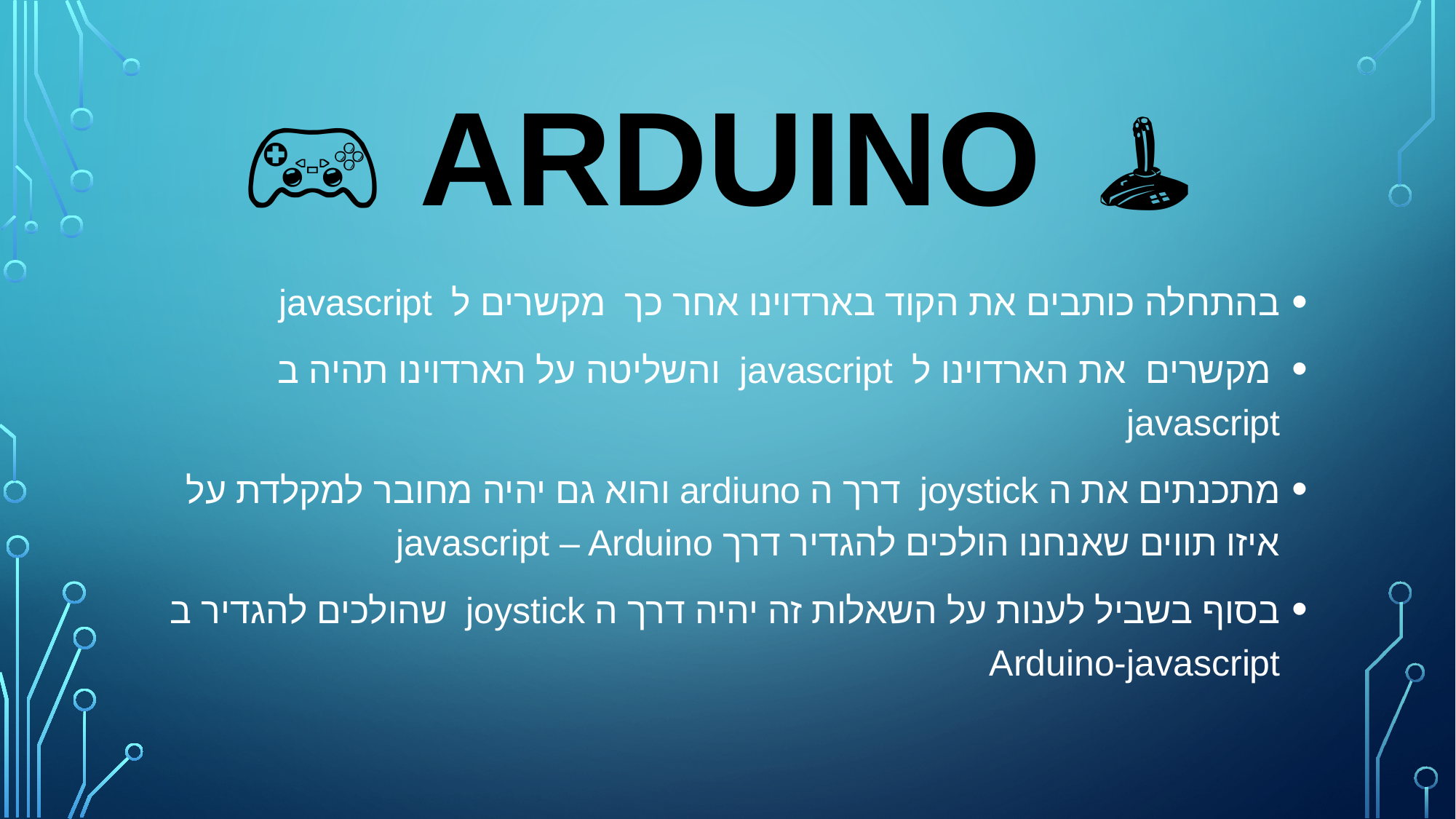

# 🎮 Arduino 🕹️
בהתחלה כותבים את הקוד בארדוינו אחר כך  מקשרים ל  javascript
 מקשרים  את הארדוינו ל  javascript  והשליטה על הארדוינו תהיה ב  javascript
מתכנתים את ה joystick  דרך ה ardiuno והוא גם יהיה מחובר למקלדת על איזו תווים שאנחנו הולכים להגדיר דרך javascript – Arduino
בסוף בשביל לענות על השאלות זה יהיה דרך ה joystick  שהולכים להגדיר ב Arduino-javascript